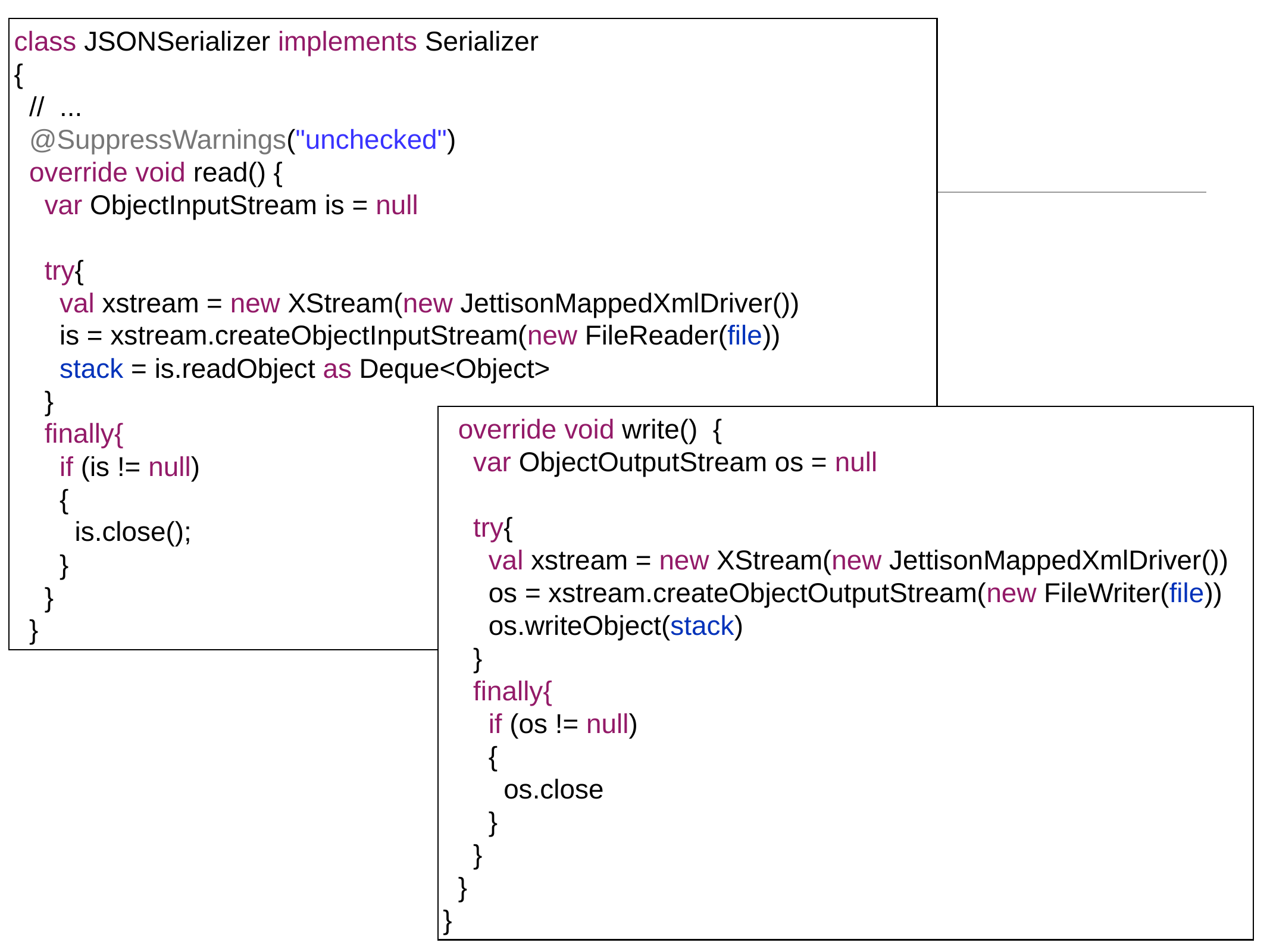

class JSONSerializer implements Serializer
{
  //  ...
  @SuppressWarnings("unchecked")
  override void read() {
    var ObjectInputStream is = null

    try{
      val xstream = new XStream(new JettisonMappedXmlDriver())
      is = xstream.createObjectInputStream(new FileReader(file))
      stack = is.readObject as Deque<Object>
    }
    finally{
      if (is != null)
      {
        is.close();
      }
    }
  }
#

  override void write()  {
    var ObjectOutputStream os = null

    try{
      val xstream = new XStream(new JettisonMappedXmlDriver())
      os = xstream.createObjectOutputStream(new FileWriter(file))
      os.writeObject(stack)
    }
    finally{
      if (os != null)
      {
        os.close
      }
    }
  }
}
9